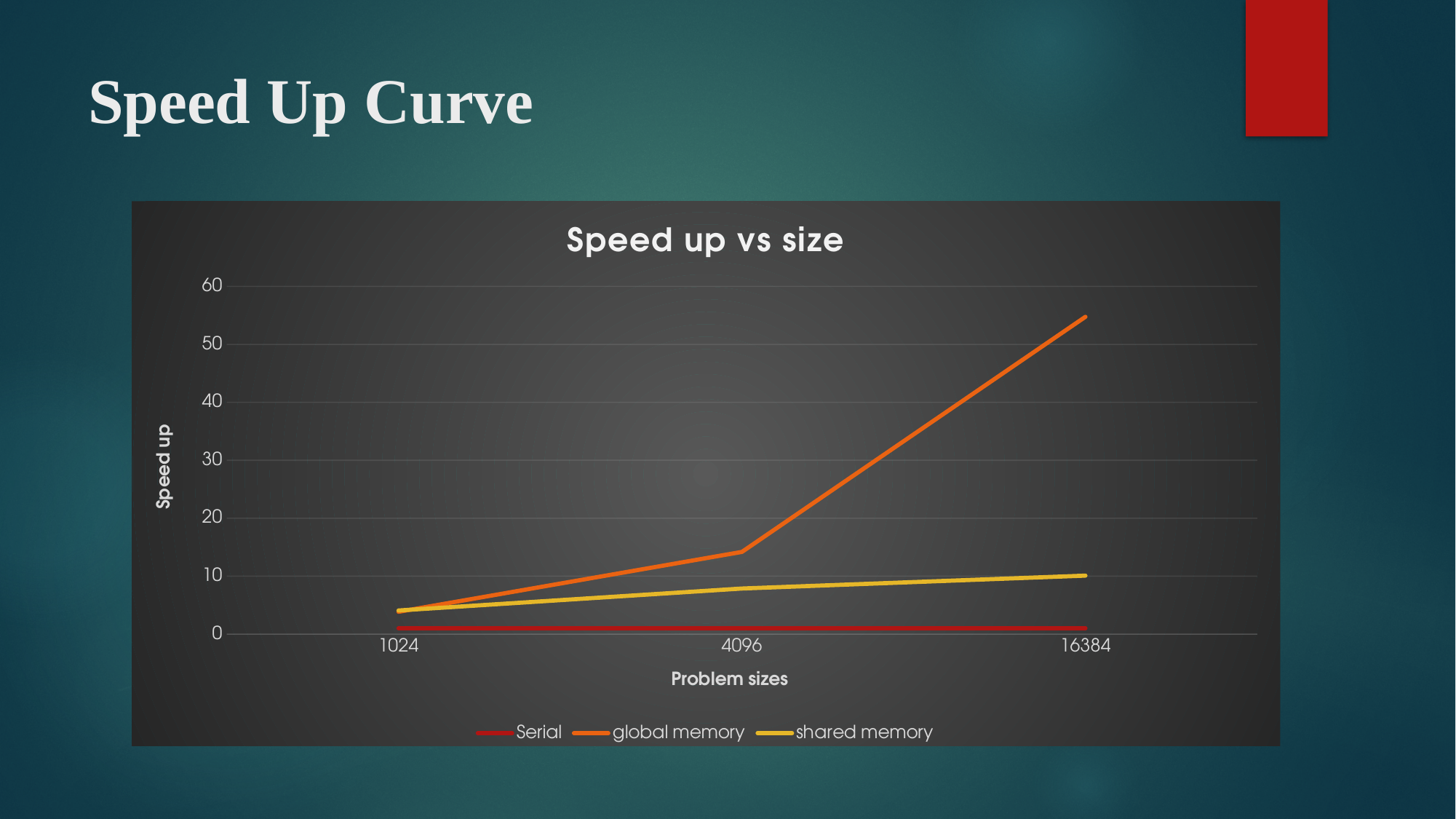

# Speed Up Curve

### Chart: Speed up vs size

| Category | Serial | global memory | shared memory |
|---|---|---|---|
| 1024 | 1.0 | 3.8525123 | 4.078962 |
| 4096 | 1.0 | 14.18879 | 7.86776 |
| 16384 | 1.0 | 54.75033 | 10.08841 |